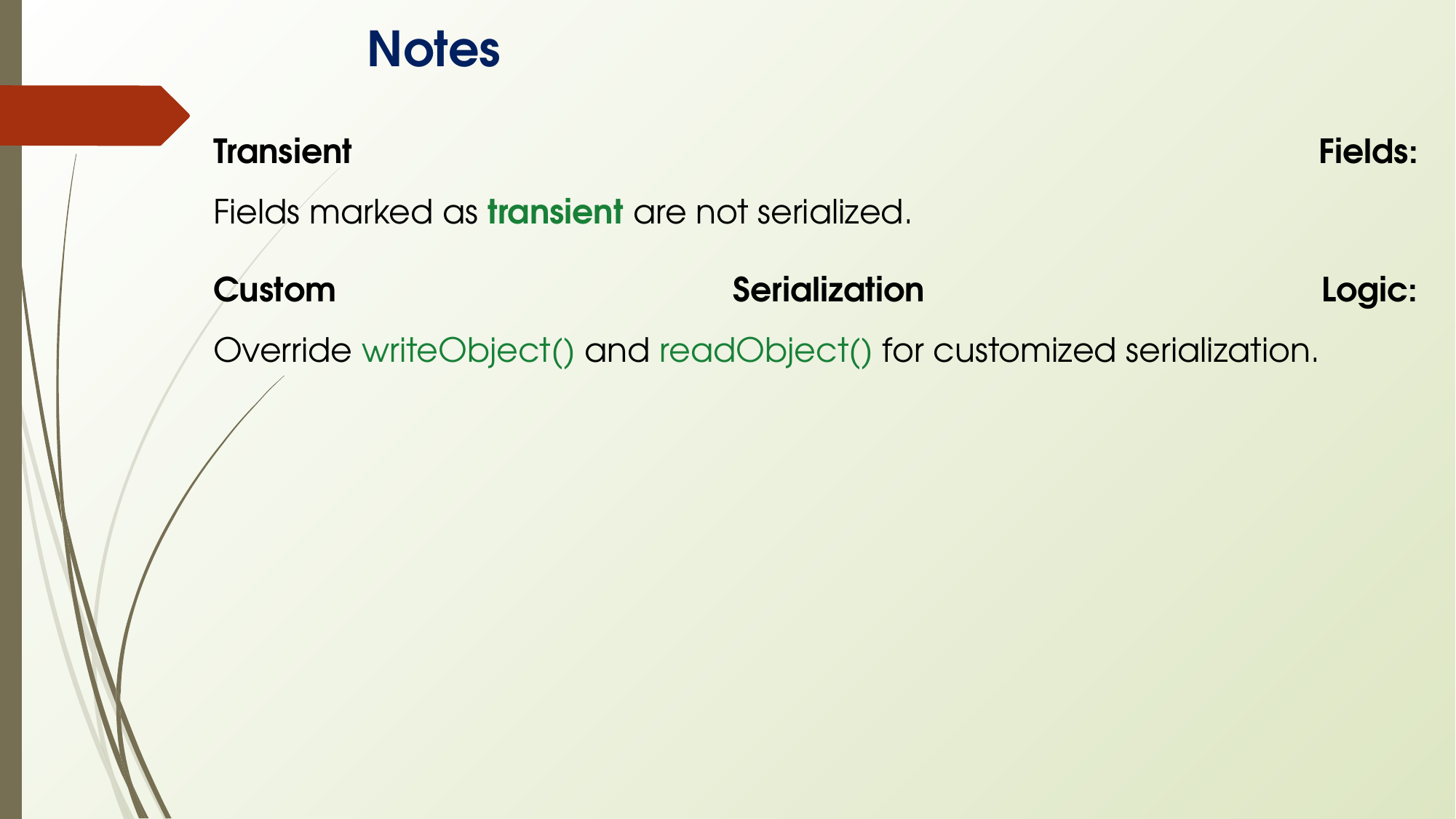

Notes

Transient Fields:
Fields marked as transient are not serialized.
Custom Serialization Logic:
Override writeObject() and readObject() for customized serialization.